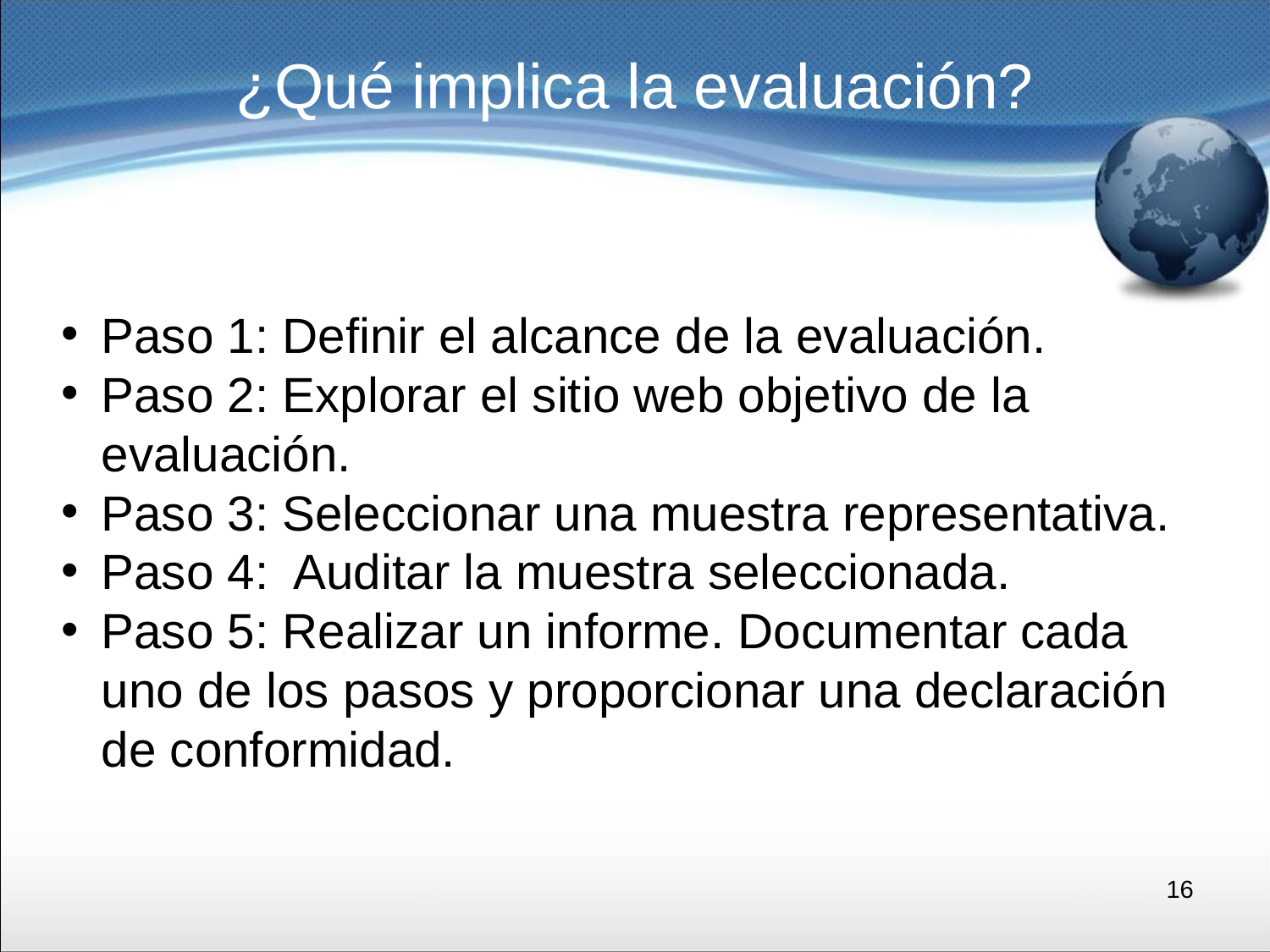

# ¿Qué implica la evaluación?
Paso 1: Definir el alcance de la evaluación.
Paso 2: Explorar el sitio web objetivo de la evaluación.
Paso 3: Seleccionar una muestra representativa.
Paso 4:  Auditar la muestra seleccionada.
Paso 5: Realizar un informe. Documentar cada uno de los pasos y proporcionar una declaración de conformidad.

16